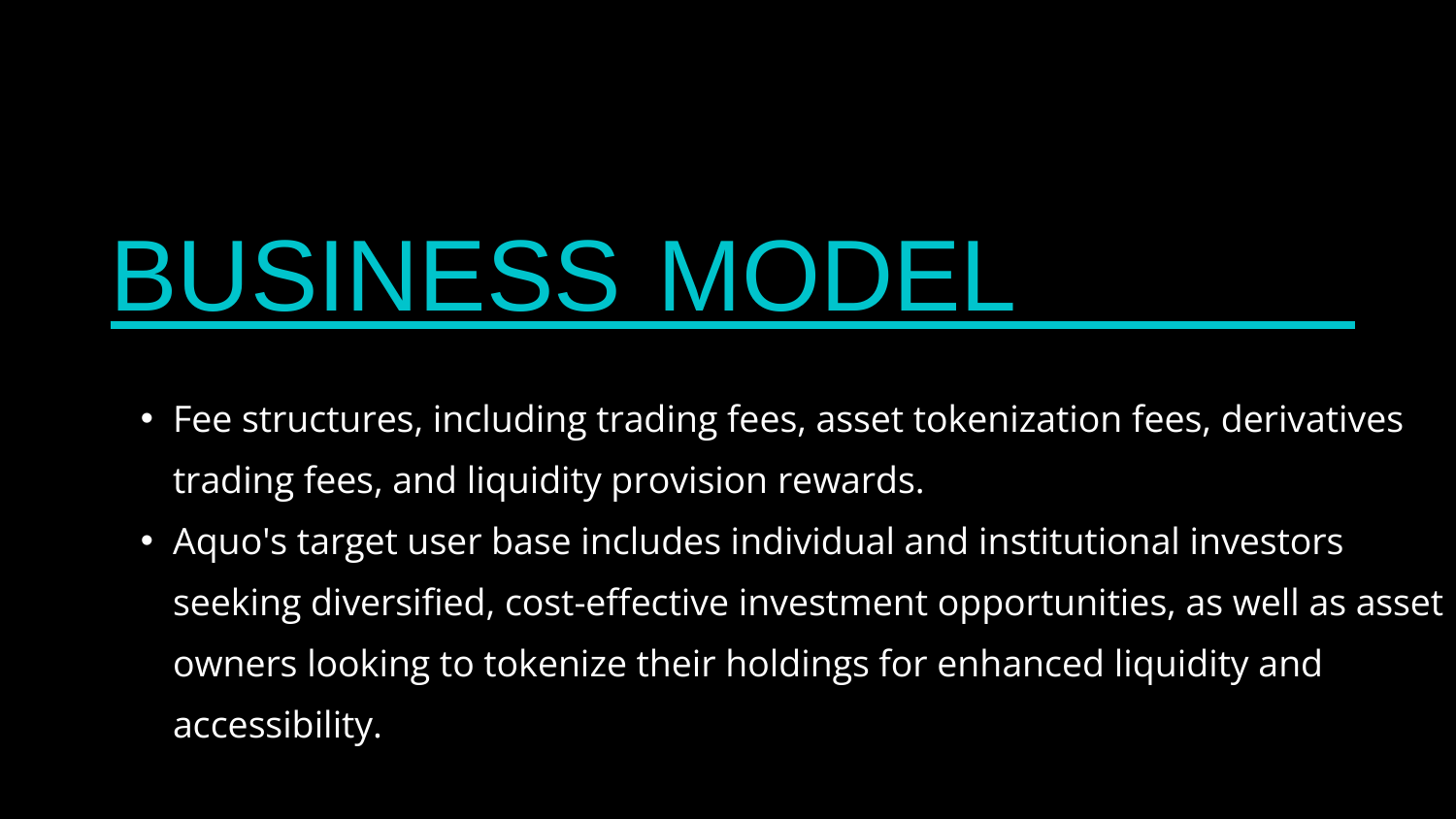

BUSINESS MODEL
Fee structures, including trading fees, asset tokenization fees, derivatives trading fees, and liquidity provision rewards.
Aquo's target user base includes individual and institutional investors seeking diversified, cost-effective investment opportunities, as well as asset owners looking to tokenize their holdings for enhanced liquidity and accessibility.